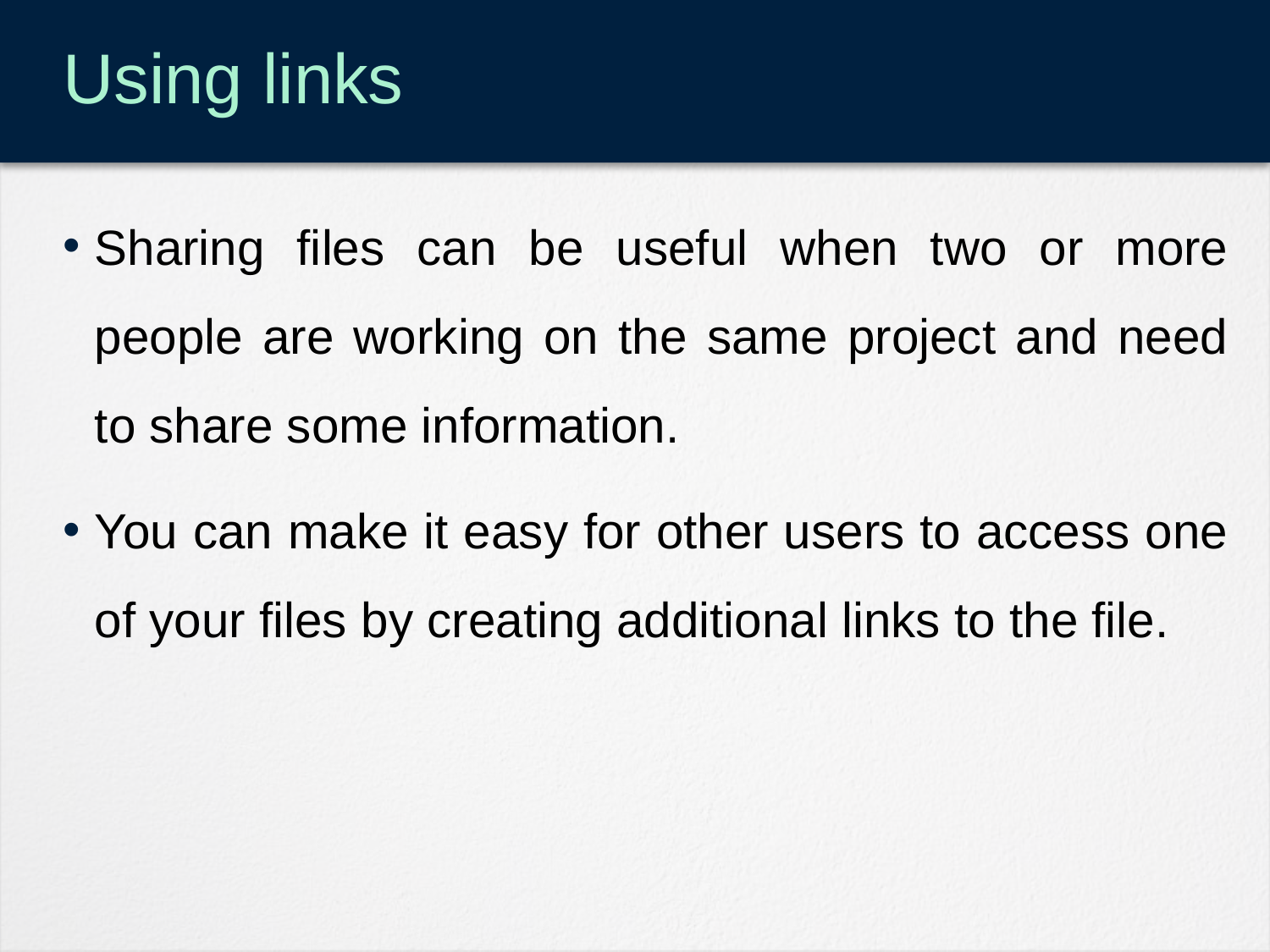

# Using links
Sharing files can be useful when two or more people are working on the same project and need to share some information.
You can make it easy for other users to access one of your files by creating additional links to the file.